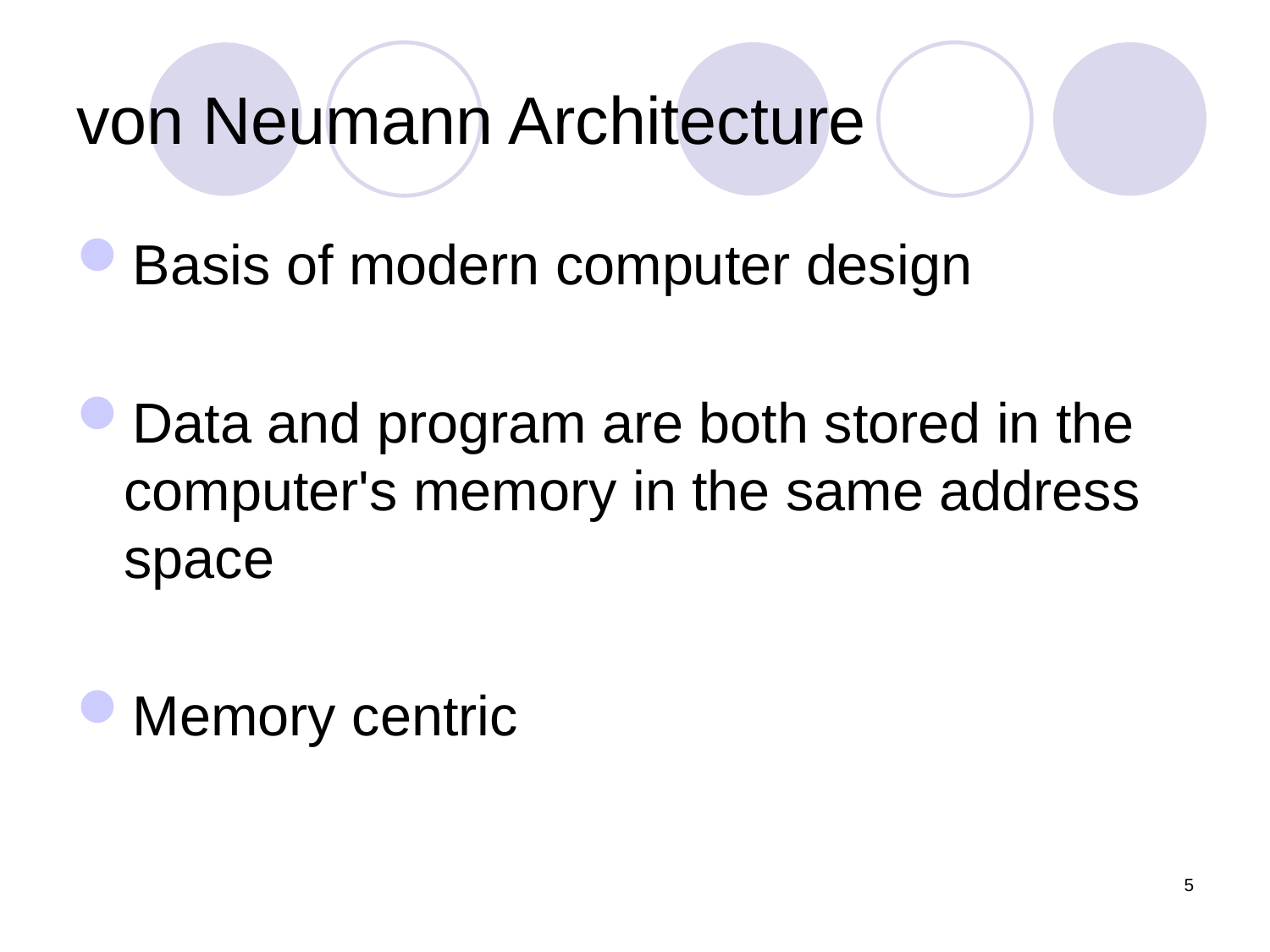

# von Neumann Architecture
Basis of modern computer design

Data and program are both stored in the computer's memory in the same address space

Memory centric
5